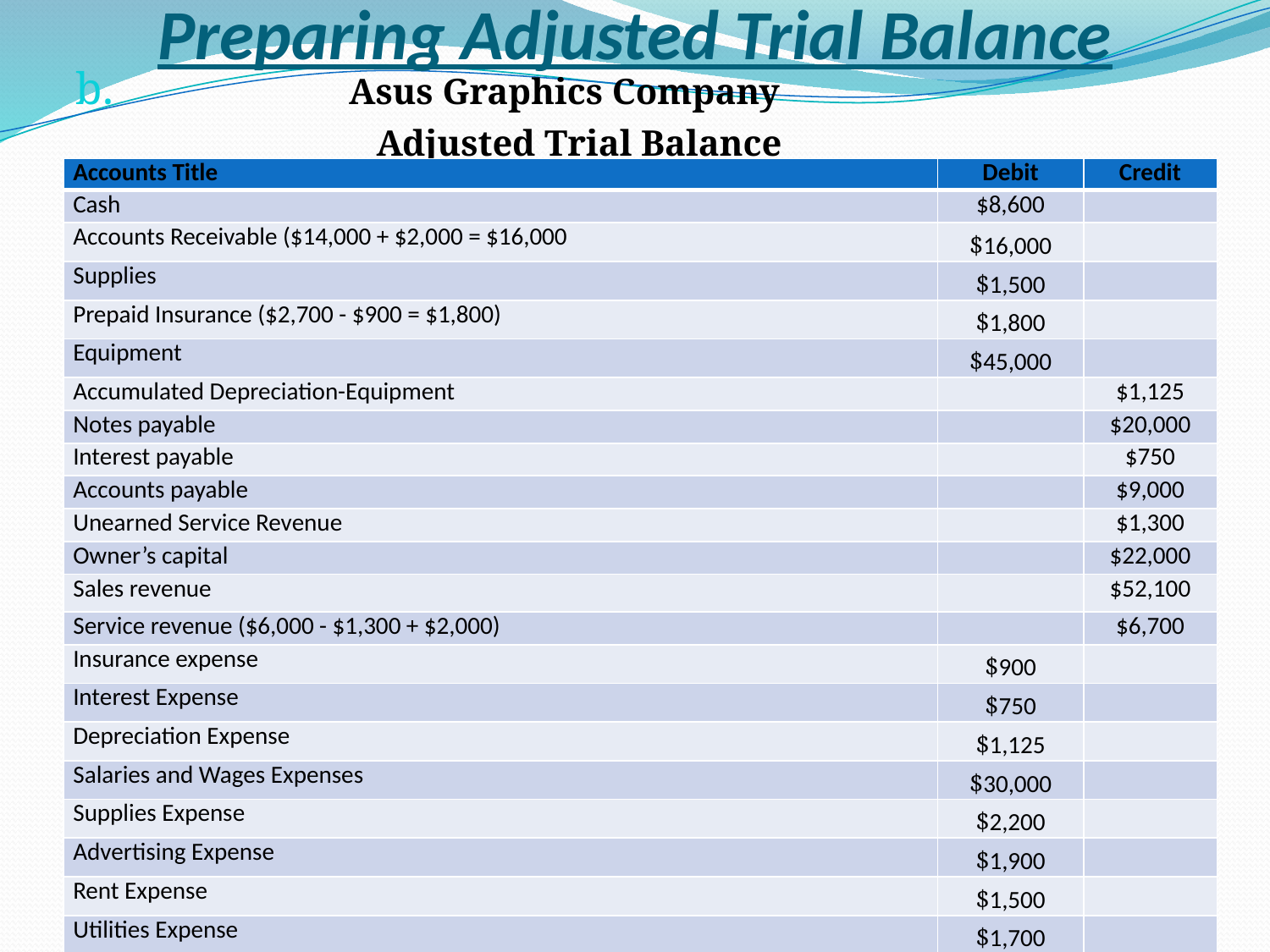

# Preparing Adjusted Trial Balance
                 Asus Graphics Company
                                 Adjusted Trial Balance

| Accounts Title | Debit | Credit |
| --- | --- | --- |
| Cash | $8,600 |  |
| Accounts Receivable ($14,000 + $2,000 = $16,000 | $16,000 |  |
| Supplies | $1,500 |  |
| Prepaid Insurance ($2,700 - $900 = $1,800) | $1,800 |  |
| Equipment | $45,000 |  |
| Accumulated Depreciation-Equipment |  | $1,125 |
| Notes payable |  | $20,000 |
| Interest payable |  | $750 |
| Accounts payable |  | $9,000 |
| Unearned Service Revenue |  | $1,300 |
| Owner’s capital |  | $22,000 |
| Sales revenue |  | $52,100 |
| Service revenue ($6,000 - $1,300 + $2,000) |  | $6,700 |
| Insurance expense | $900 |  |
| Interest Expense | $750 |  |
| Depreciation Expense | $1,125 |  |
| Salaries and Wages Expenses | $30,000 |  |
| Supplies Expense | $2,200 |  |
| Advertising Expense | $1,900 |  |
| Rent Expense | $1,500 |  |
| Utilities Expense | $1,700 |  |
| Totals | $112,975 | $112,975 |